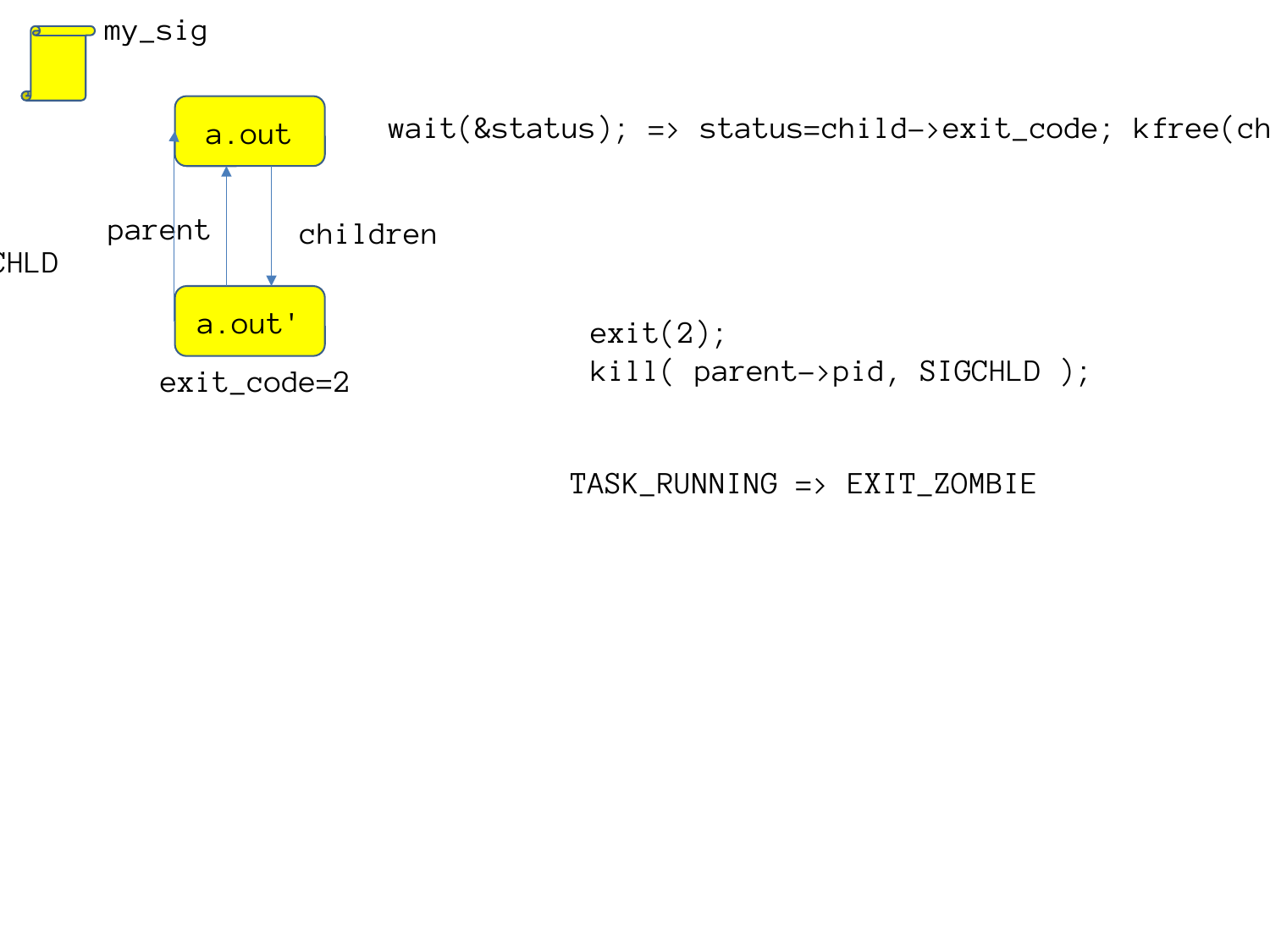

my_sig

a.out
wait(&status); => status=child->exit_code; kfree(child)
parent
children
SIGCHLD
a.out'
exit(2);
kill( parent->pid, SIGCHLD );

exit_code=2
TASK_RUNNING => EXIT_ZOMBIE